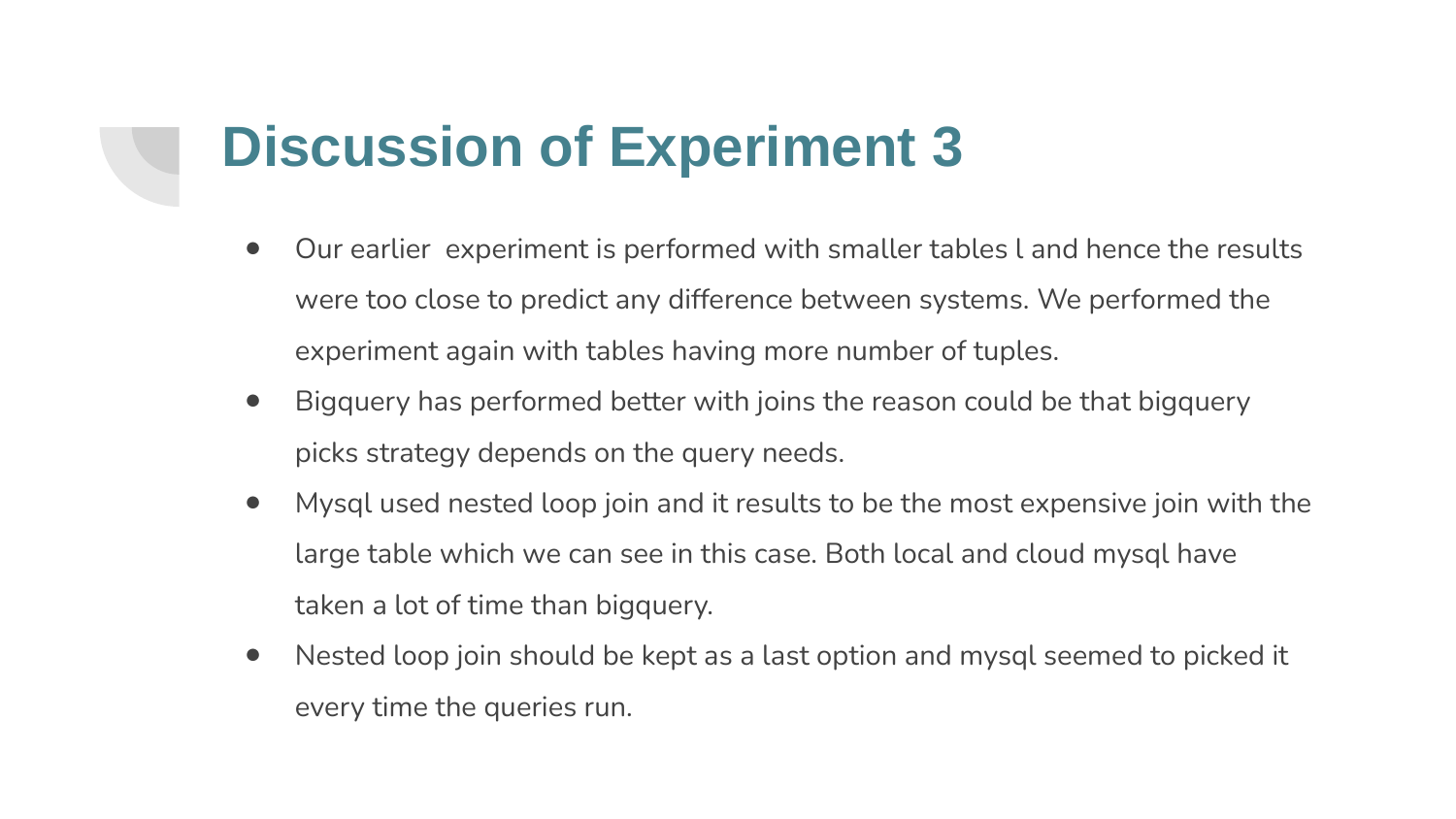

# Discussion of Experiment 3

Our earlier  experiment is performed with smaller tables l and hence the results were too close to predict any difference between systems. We performed the experiment again with tables having more number of tuples.
Bigquery has performed better with joins the reason could be that bigquery picks strategy depends on the query needs.
Mysql used nested loop join and it results to be the most expensive join with the large table which we can see in this case. Both local and cloud mysql have taken a lot of time than bigquery.
Nested loop join should be kept as a last option and mysql seemed to picked it every time the queries run.